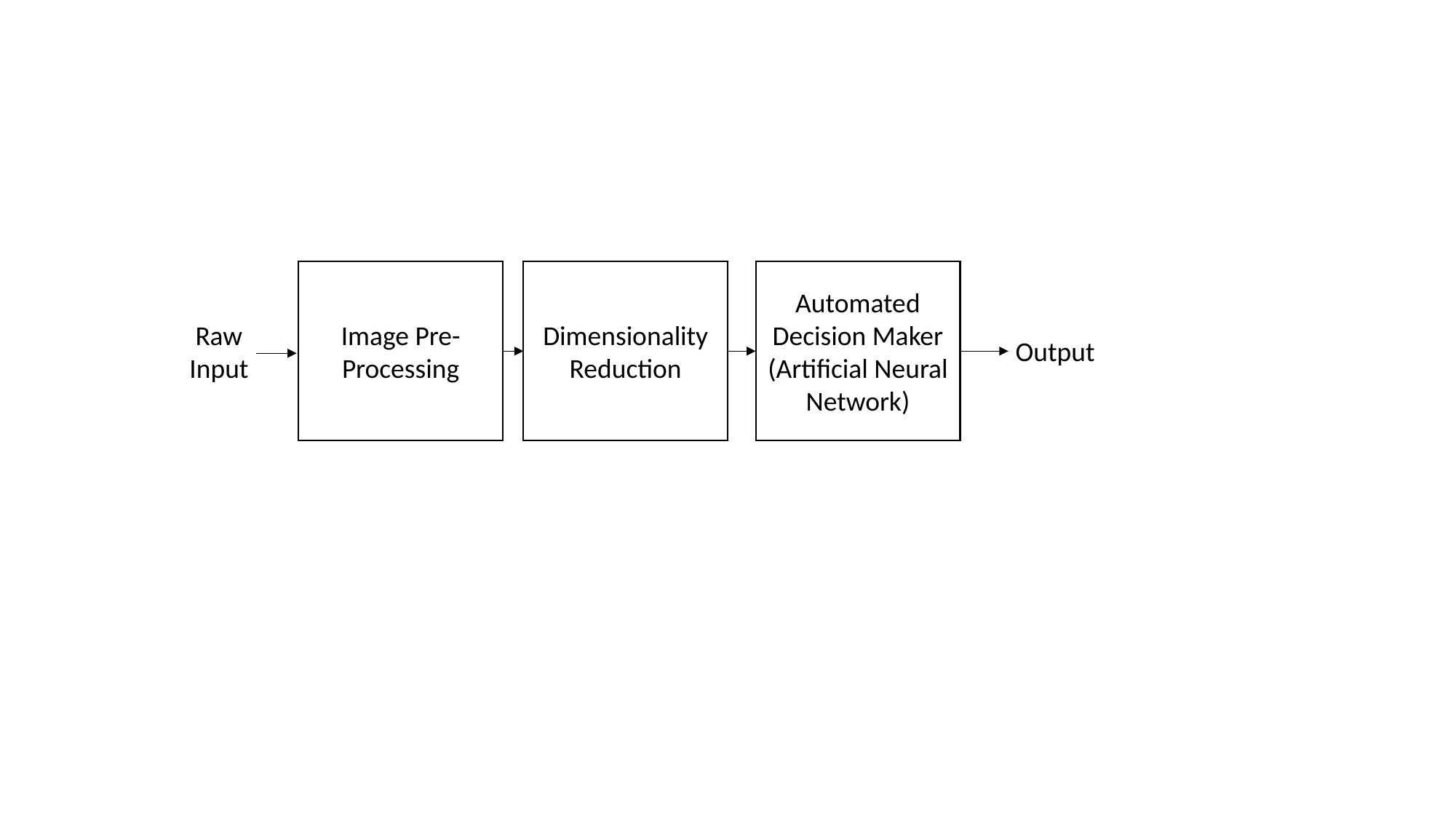

Dimensionality Reduction
Automated Decision Maker
(Artificial Neural Network)
Raw
Input
Output
Image Pre-Processing